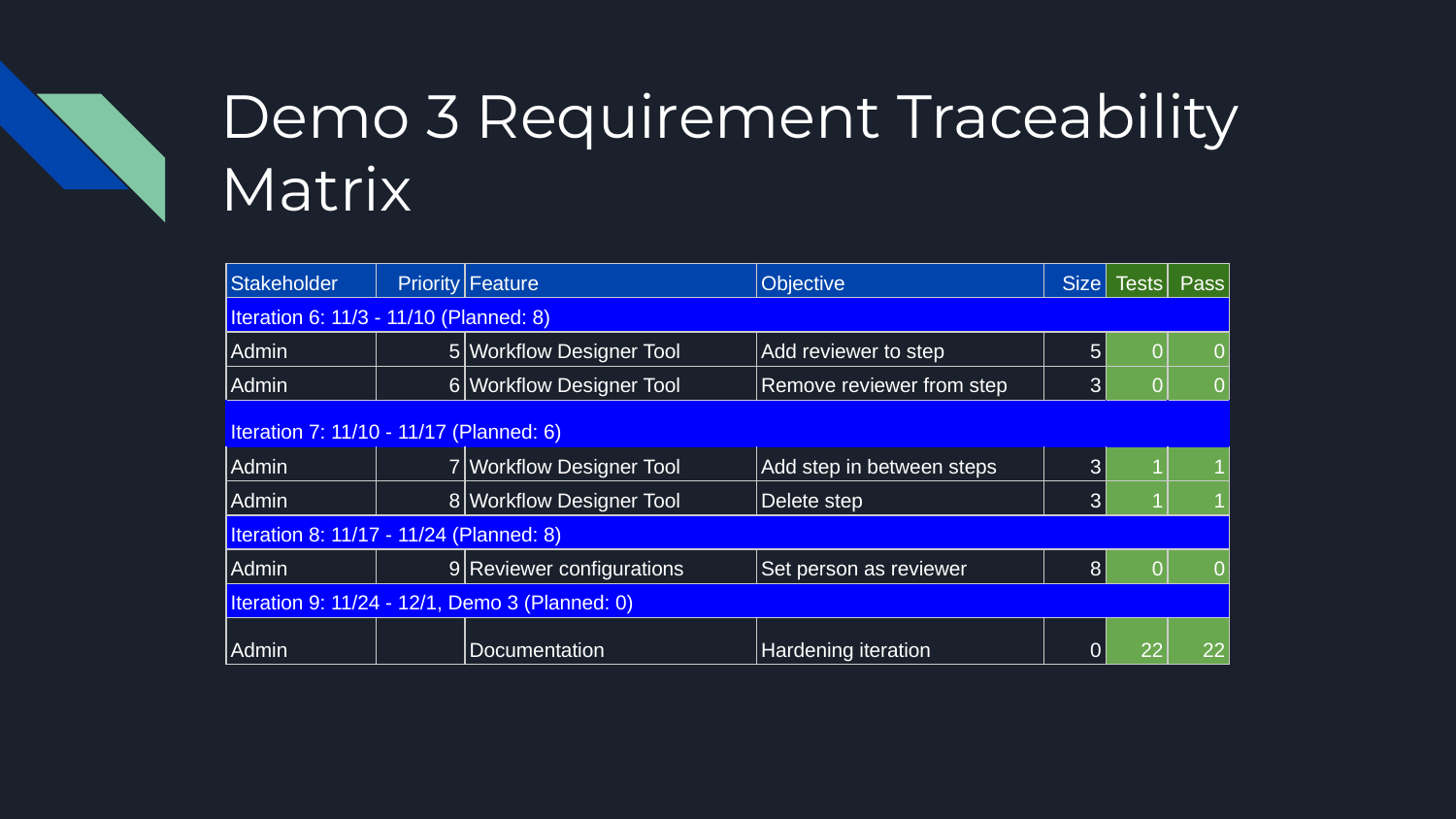

# Demo 3 Requirement Traceability Matrix
| Stakeholder | Priority | Feature | Objective | Size | Tests | Pass |
| --- | --- | --- | --- | --- | --- | --- |
| Iteration 6: 11/3 - 11/10 (Planned: 8) |  |  |  |  |  |  |
| Admin | 5 | Workflow Designer Tool | Add reviewer to step | 5 | 0 | 0 |
| Admin | 6 | Workflow Designer Tool | Remove reviewer from step | 3 | 0 | 0 |
| Iteration 7: 11/10 - 11/17 (Planned: 6) |  |  |  |  |  |  |
| Admin | 7 | Workflow Designer Tool | Add step in between steps | 3 | 1 | 1 |
| Admin | 8 | Workflow Designer Tool | Delete step | 3 | 1 | 1 |
| Iteration 8: 11/17 - 11/24 (Planned: 8) |  |  |  |  |  |  |
| Admin | 9 | Reviewer configurations | Set person as reviewer | 8 | 0 | 0 |
| Iteration 9: 11/24 - 12/1, Demo 3 (Planned: 0) |  |  |  |  |  |  |
| Admin |  | Documentation | Hardening iteration | 0 | 22 | 22 |